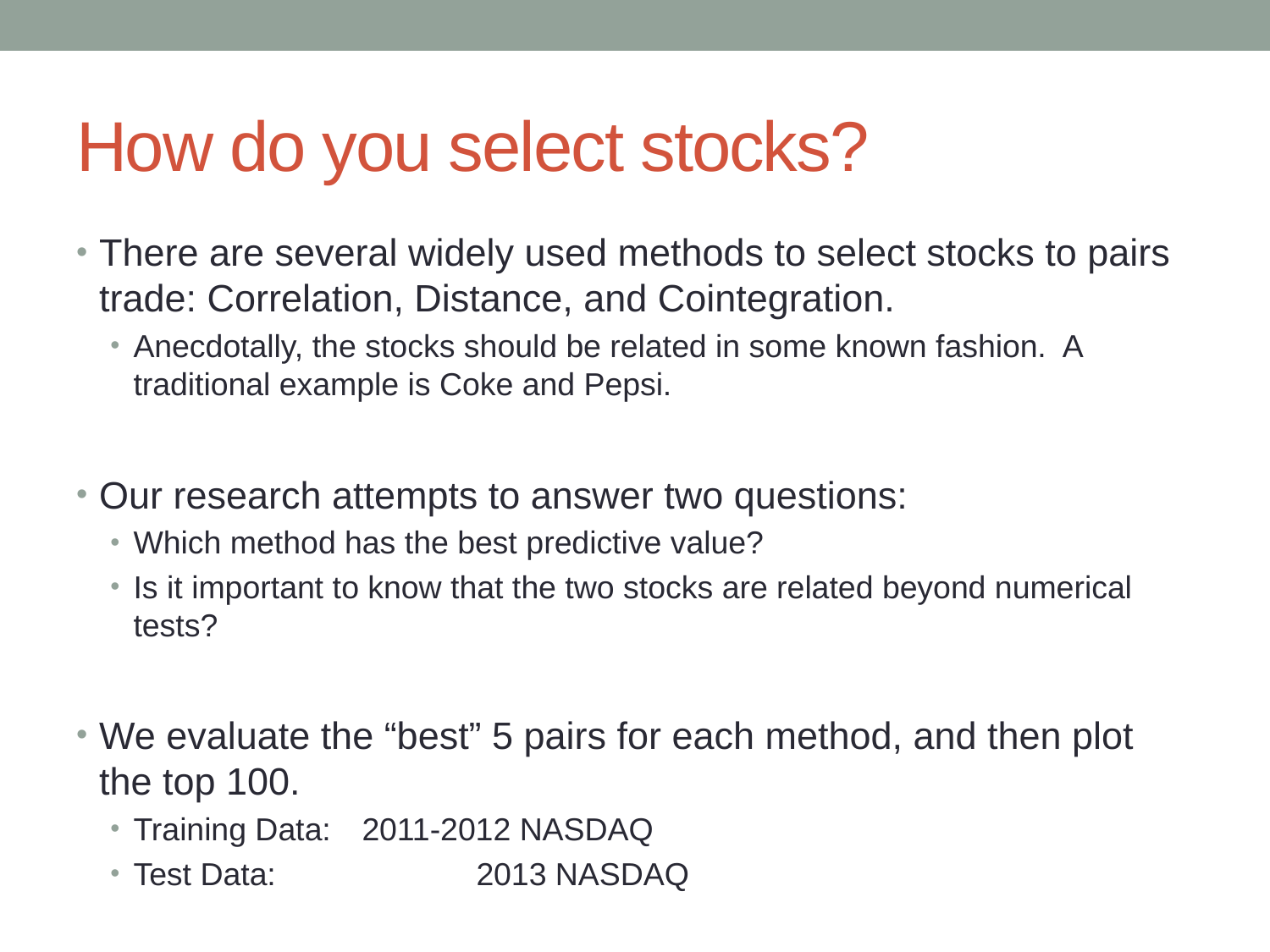

# How do you select stocks?
There are several widely used methods to select stocks to pairs trade: Correlation, Distance, and Cointegration.
Anecdotally, the stocks should be related in some known fashion.  A traditional example is Coke and Pepsi.

Our research attempts to answer two questions:
Which method has the best predictive value?
Is it important to know that the two stocks are related beyond numerical tests?

We evaluate the “best” 5 pairs for each method, and then plot the top 100.
Training Data: 	2011-2012 NASDAQ
Test Data: 		2013 NASDAQ